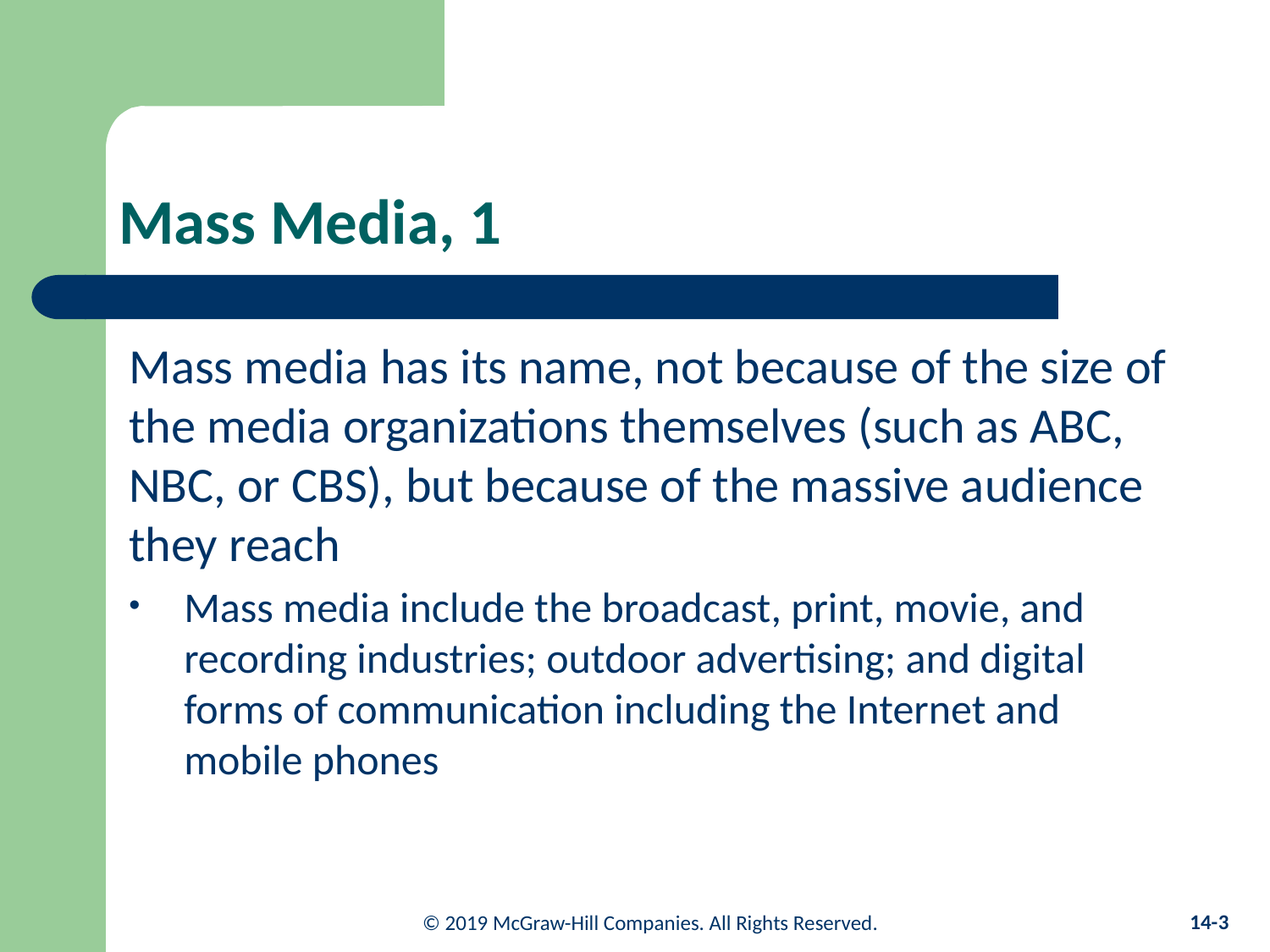

# Mass Media, 1
Mass media has its name, not because of the size of the media organizations themselves (such as ABC, NBC, or CBS), but because of the massive audience they reach
Mass media include the broadcast, print, movie, and recording industries; outdoor advertising; and digital forms of communication including the Internet and mobile phones